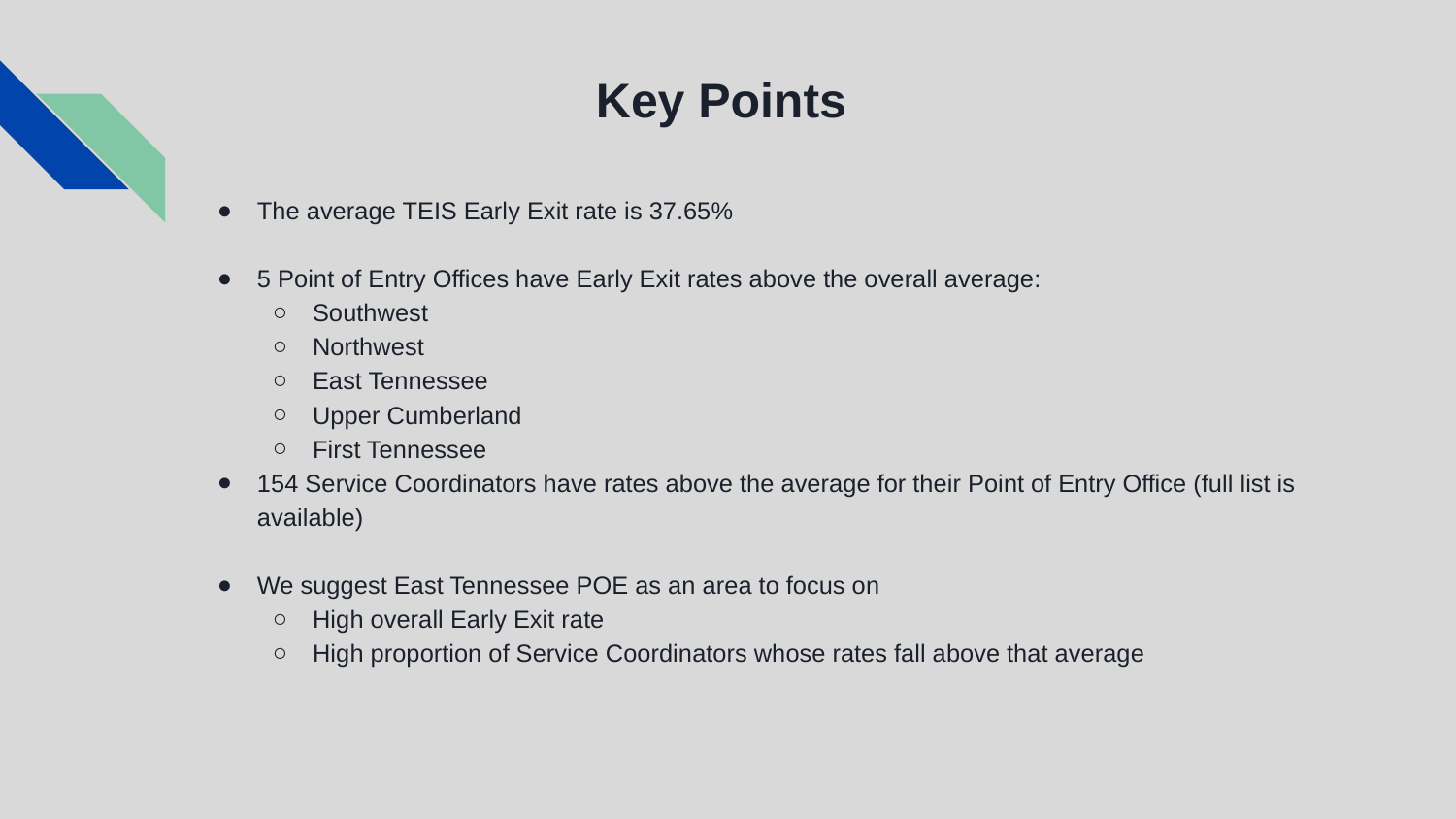

# Key Points
The average TEIS Early Exit rate is 37.65%

5 Point of Entry Offices have Early Exit rates above the overall average:
Southwest
Northwest
East Tennessee
Upper Cumberland
First Tennessee
154 Service Coordinators have rates above the average for their Point of Entry Office (full list is available)

We suggest East Tennessee POE as an area to focus on
High overall Early Exit rate
High proportion of Service Coordinators whose rates fall above that average